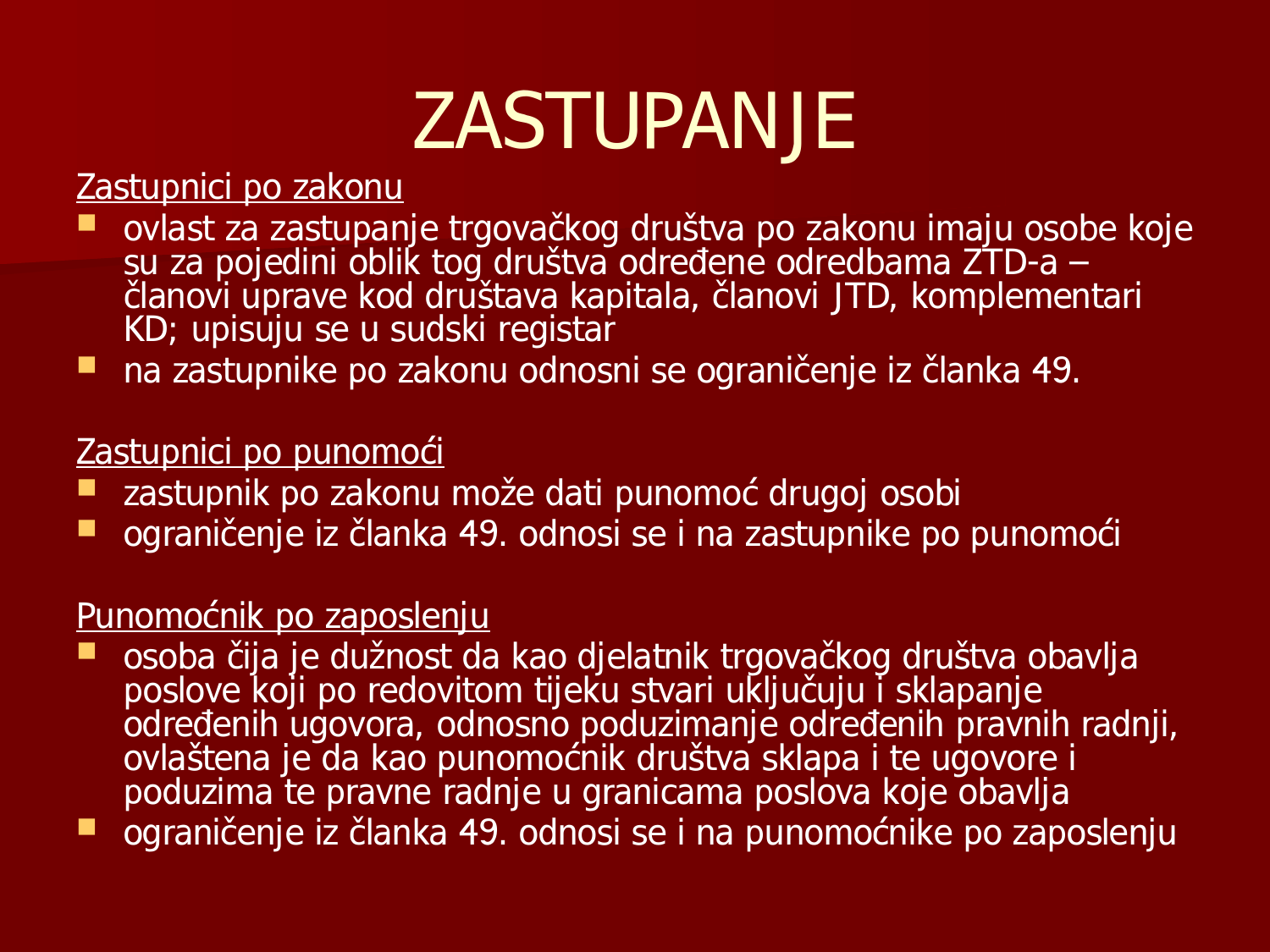

# ZASTUPANJE
Zastupnici po zakonu
ovlast za zastupanje trgovačkog društva po zakonu imaju osobe koje su za pojedini oblik tog društva određene odredbama ZTD-a – članovi uprave kod društava kapitala, članovi JTD, komplementari KD; upisuju se u sudski registar
na zastupnike po zakonu odnosni se ograničenje iz članka 49.

Zastupnici po punomoći
zastupnik po zakonu može dati punomoć drugoj osobi
ograničenje iz članka 49. odnosi se i na zastupnike po punomoći

Punomoćnik po zaposlenju
osoba čija je dužnost da kao djelatnik trgovačkog društva obavlja poslove koji po redovitom tijeku stvari uključuju i sklapanje određenih ugovora, odnosno poduzimanje određenih pravnih radnji, ovlaštena je da kao punomoćnik društva sklapa i te ugovore i poduzima te pravne radnje u granicama poslova koje obavlja
ograničenje iz članka 49. odnosi se i na punomoćnike po zaposlenju